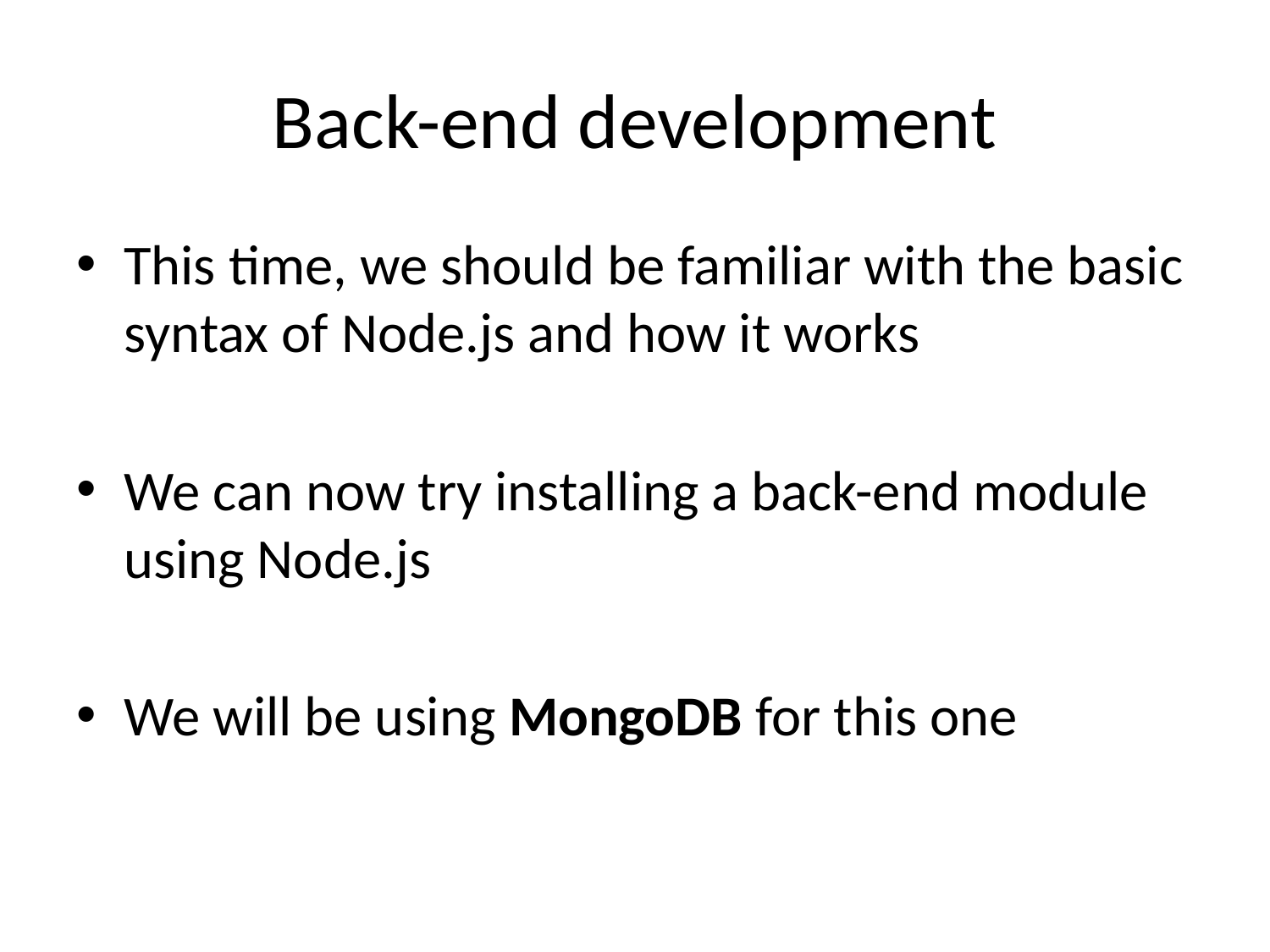

# Back-end development
This time, we should be familiar with the basic syntax of Node.js and how it works

We can now try installing a back-end module using Node.js

We will be using MongoDB for this one